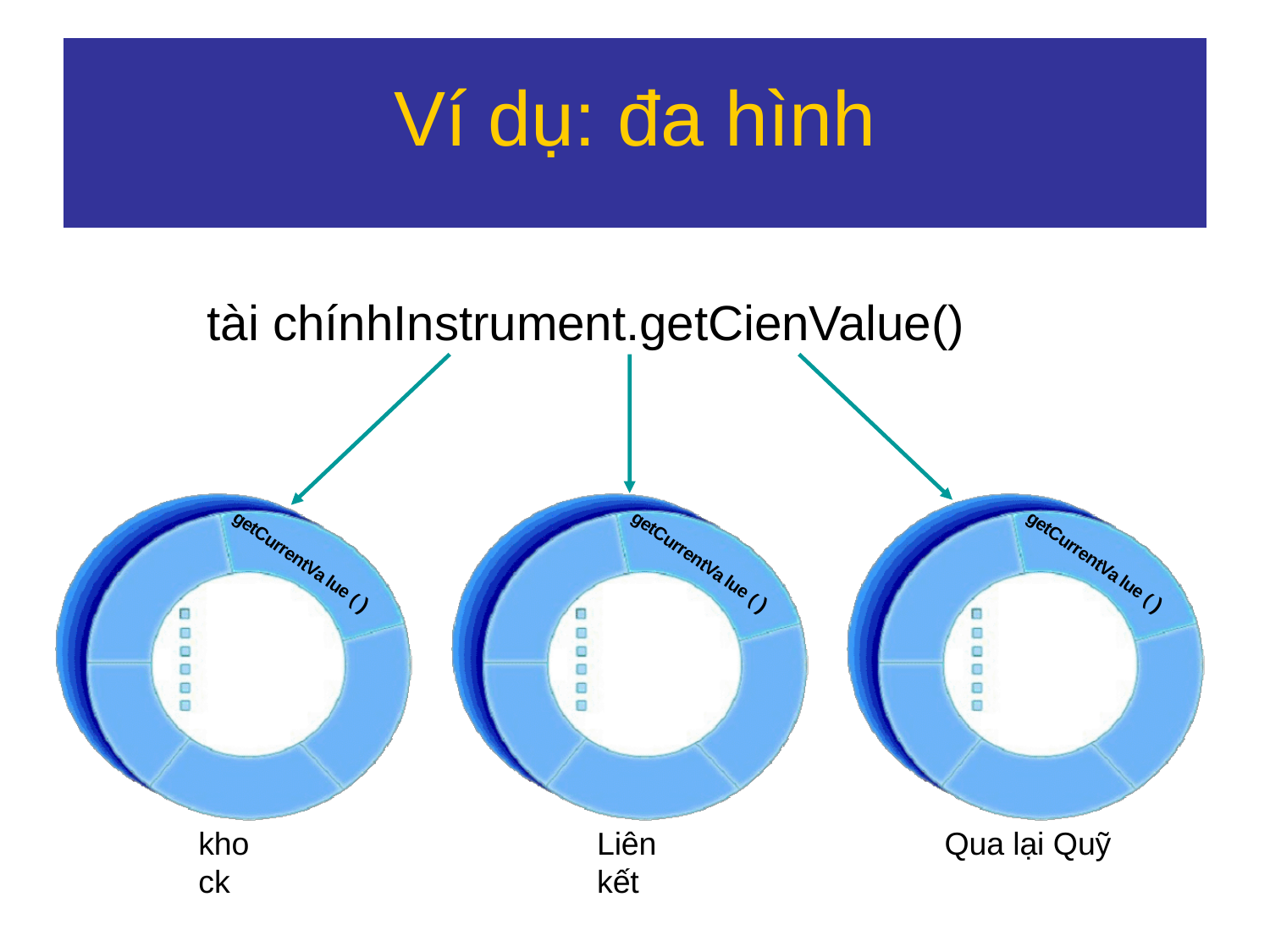

# Ví dụ: đa hình
tài chínhInstrument.getCienValue()

getCurrentVa lue ( )
getCurrentVa lue ( )
getCurrentVa lue ( )
kho ck
Liên kết
Qua lại Quỹ